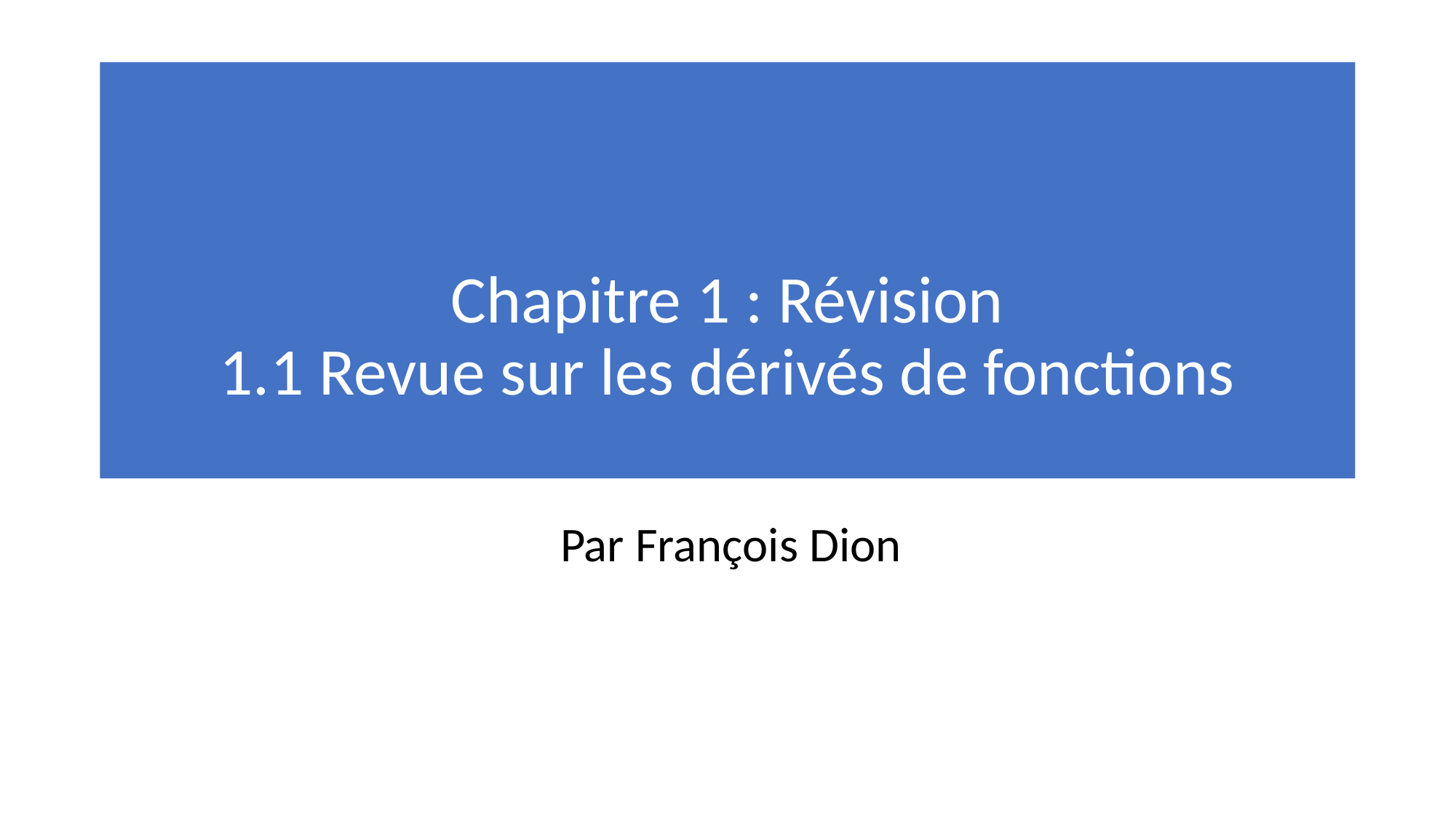

# Chapitre 1 : Révision 1.1 Revue sur les dérivés de fonctions
Par François Dion